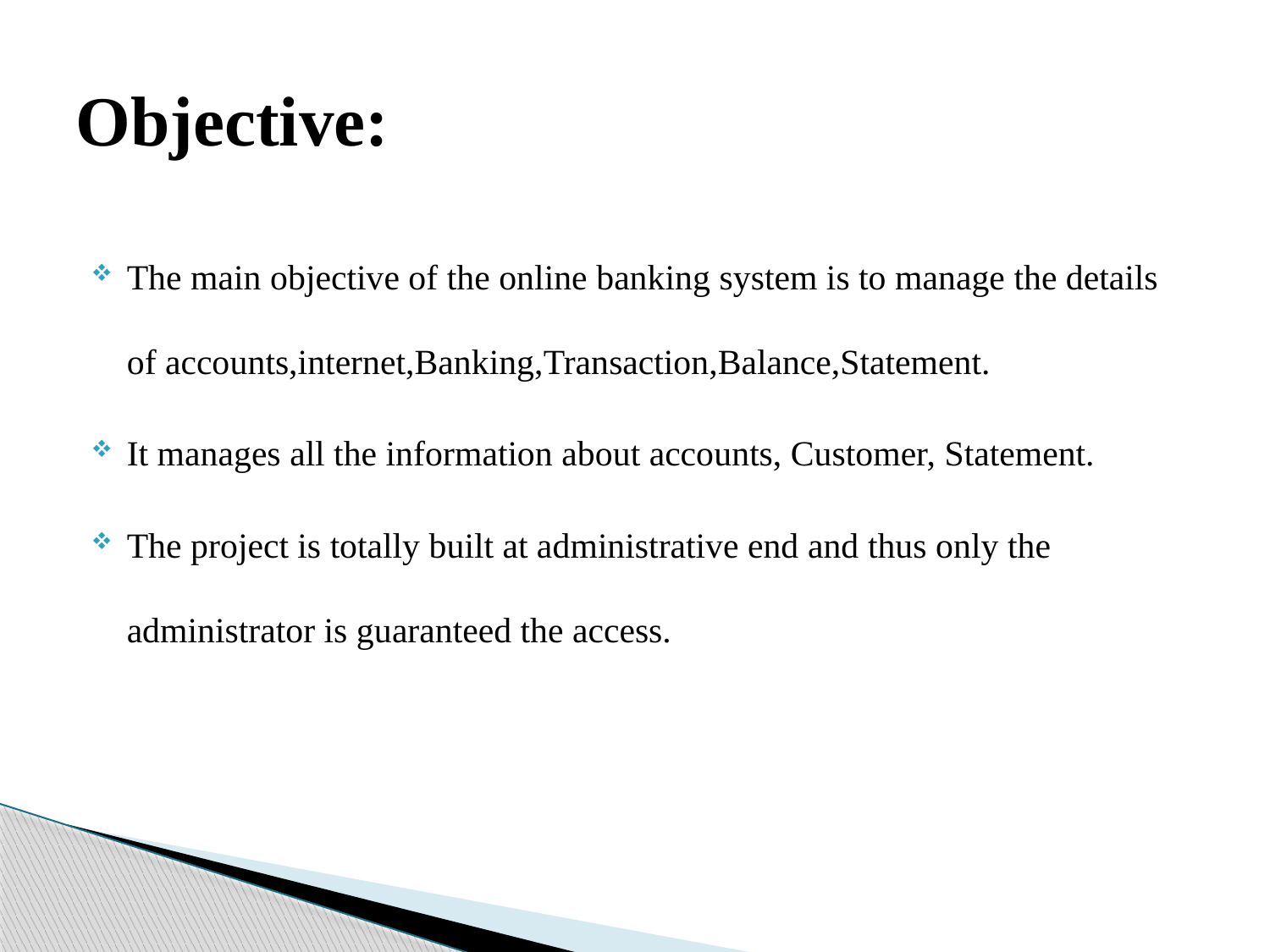

# Objective:
The main objective of the online banking system is to manage the details of accounts,internet,Banking,Transaction,Balance,Statement.
It manages all the information about accounts, Customer, Statement.
The project is totally built at administrative end and thus only the administrator is guaranteed the access.